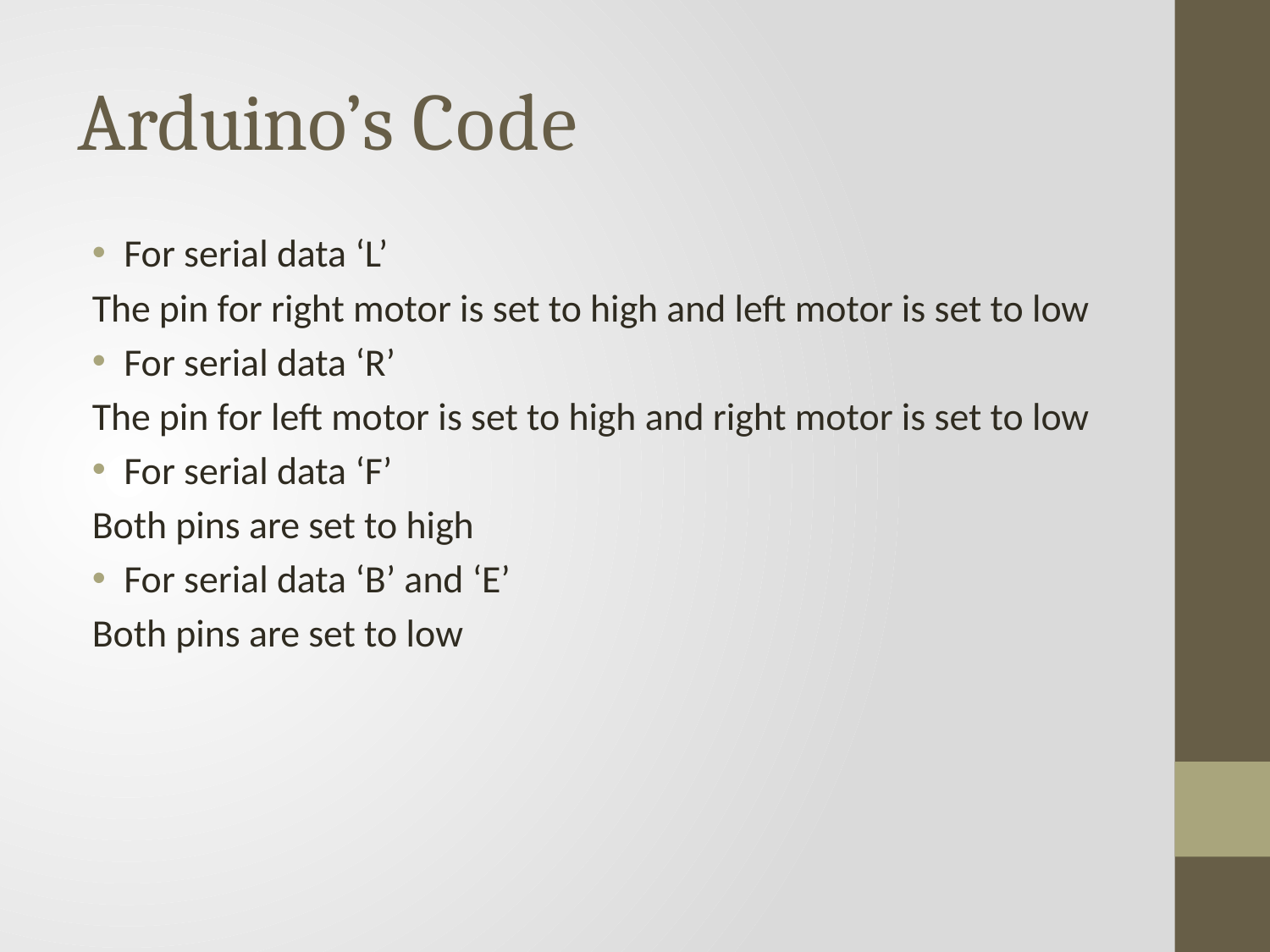

# Arduino’s Code
For serial data ‘L’
The pin for right motor is set to high and left motor is set to low
For serial data ‘R’
The pin for left motor is set to high and right motor is set to low
For serial data ‘F’
Both pins are set to high
For serial data ‘B’ and ‘E’
Both pins are set to low